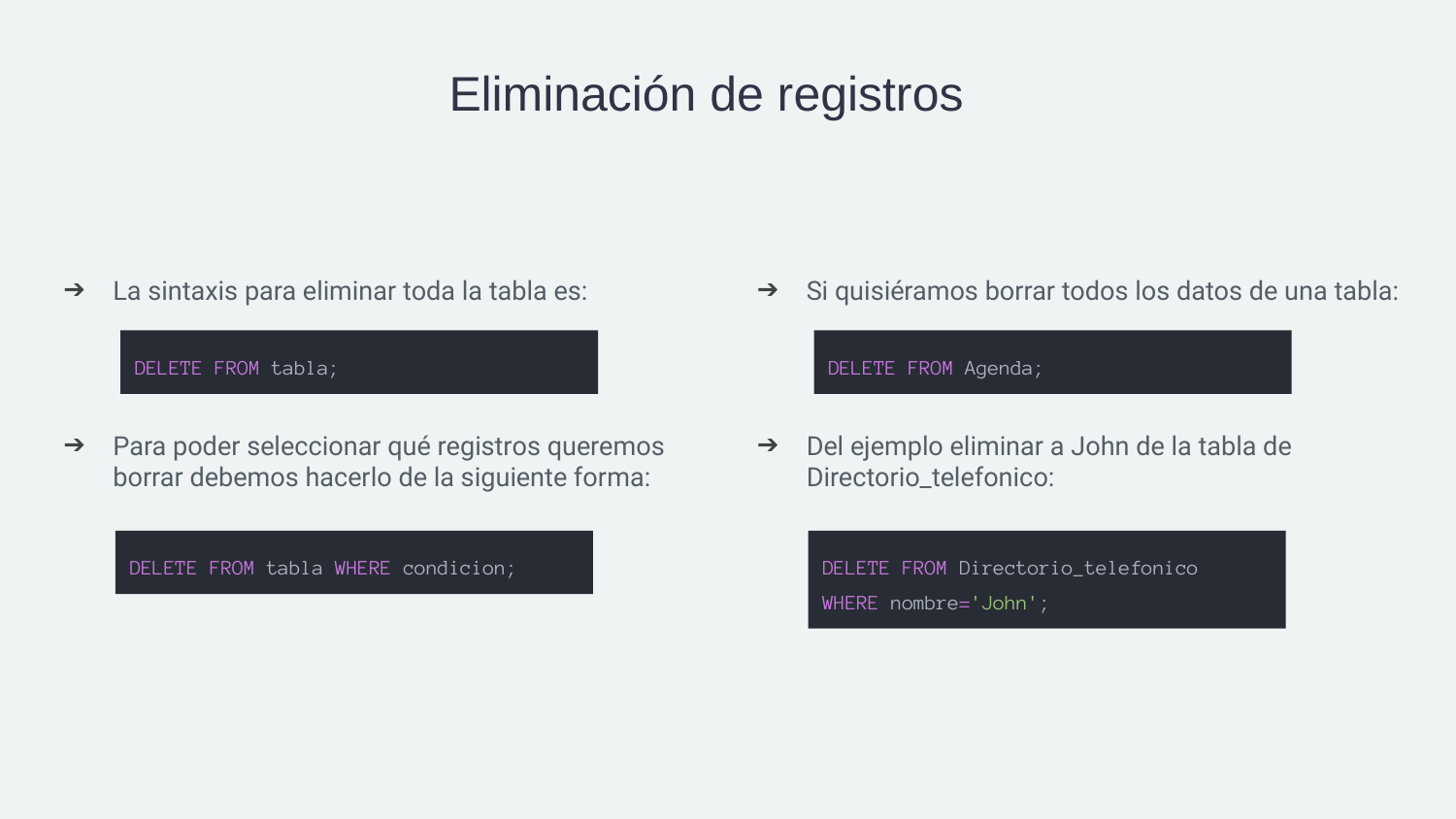

# Eliminación de registros
La sintaxis para eliminar toda la tabla es:

Para poder seleccionar qué registros queremos borrar debemos hacerlo de la siguiente forma:

Si quisiéramos borrar todos los datos de una tabla:

Del ejemplo eliminar a John de la tabla de Directorio_telefonico:

DELETE FROM tabla;
DELETE FROM Agenda;
DELETE FROM tabla WHERE condicion;
DELETE FROM Directorio_telefonico
WHERE nombre='John';